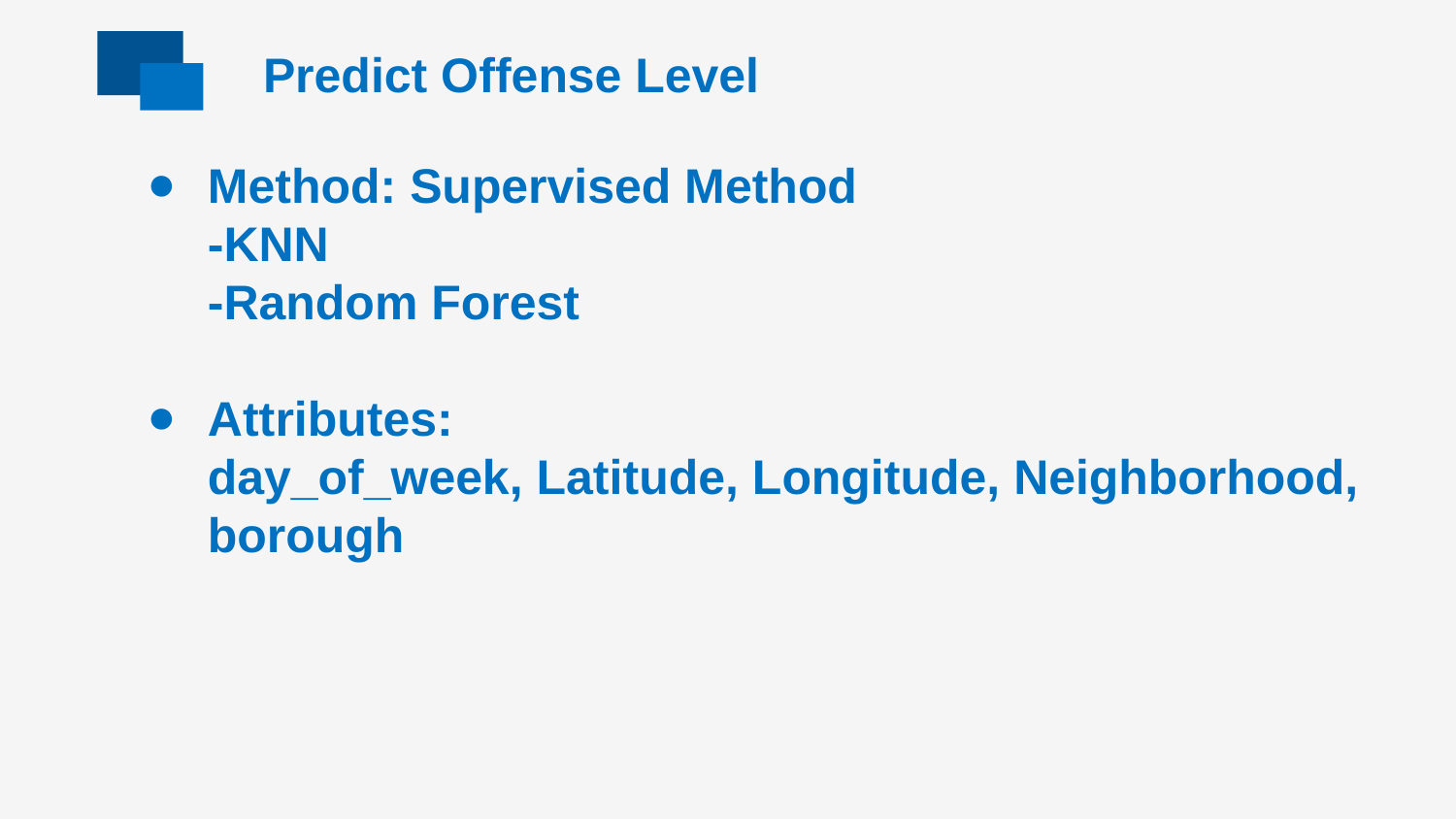

Predict Offense Level

Method: Supervised Method
-KNN
-Random Forest

Attributes:
day_of_week, Latitude, Longitude, Neighborhood, borough